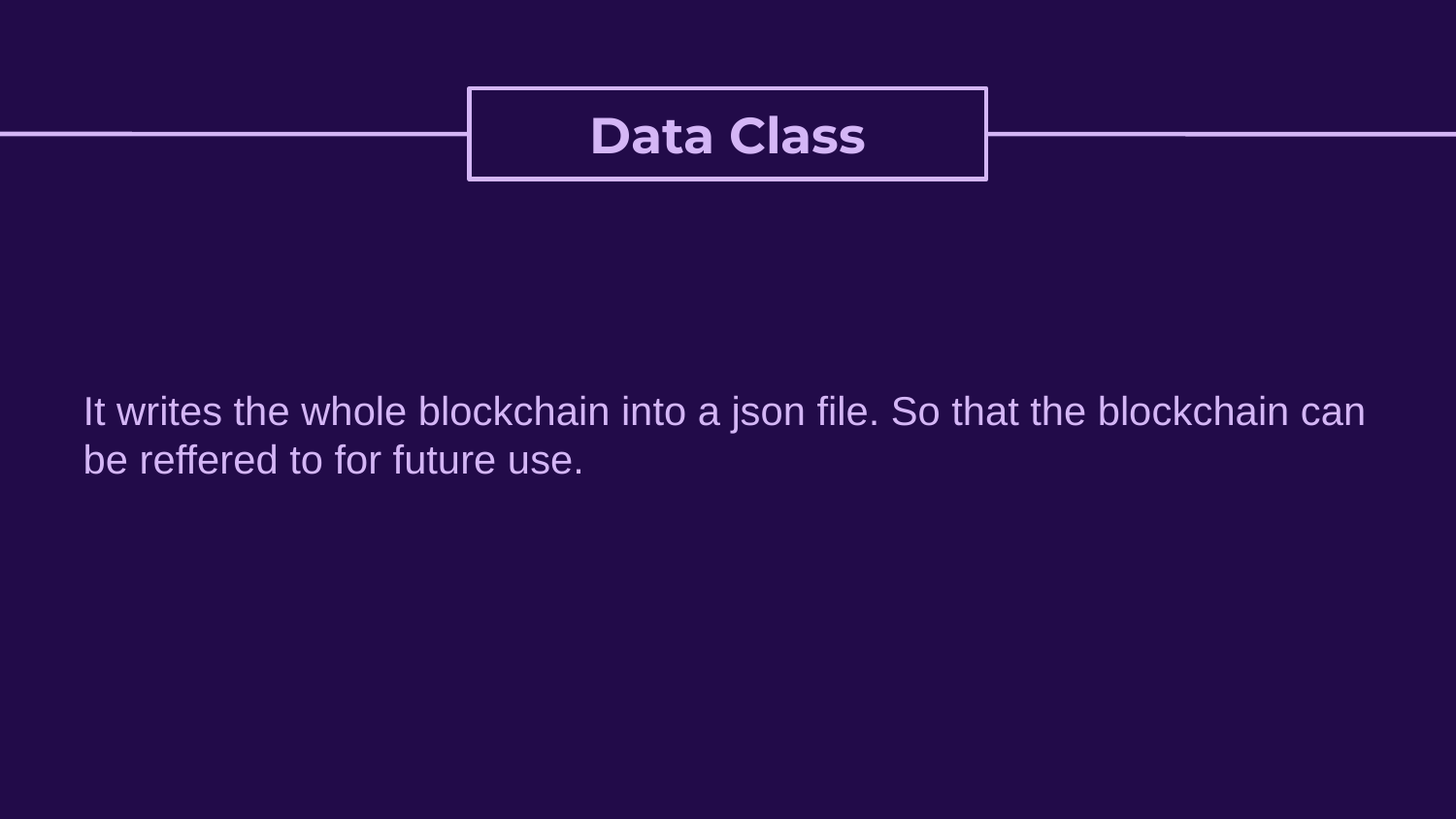

Data Class
It writes the whole blockchain into a json file. So that the blockchain can be reffered to for future use.